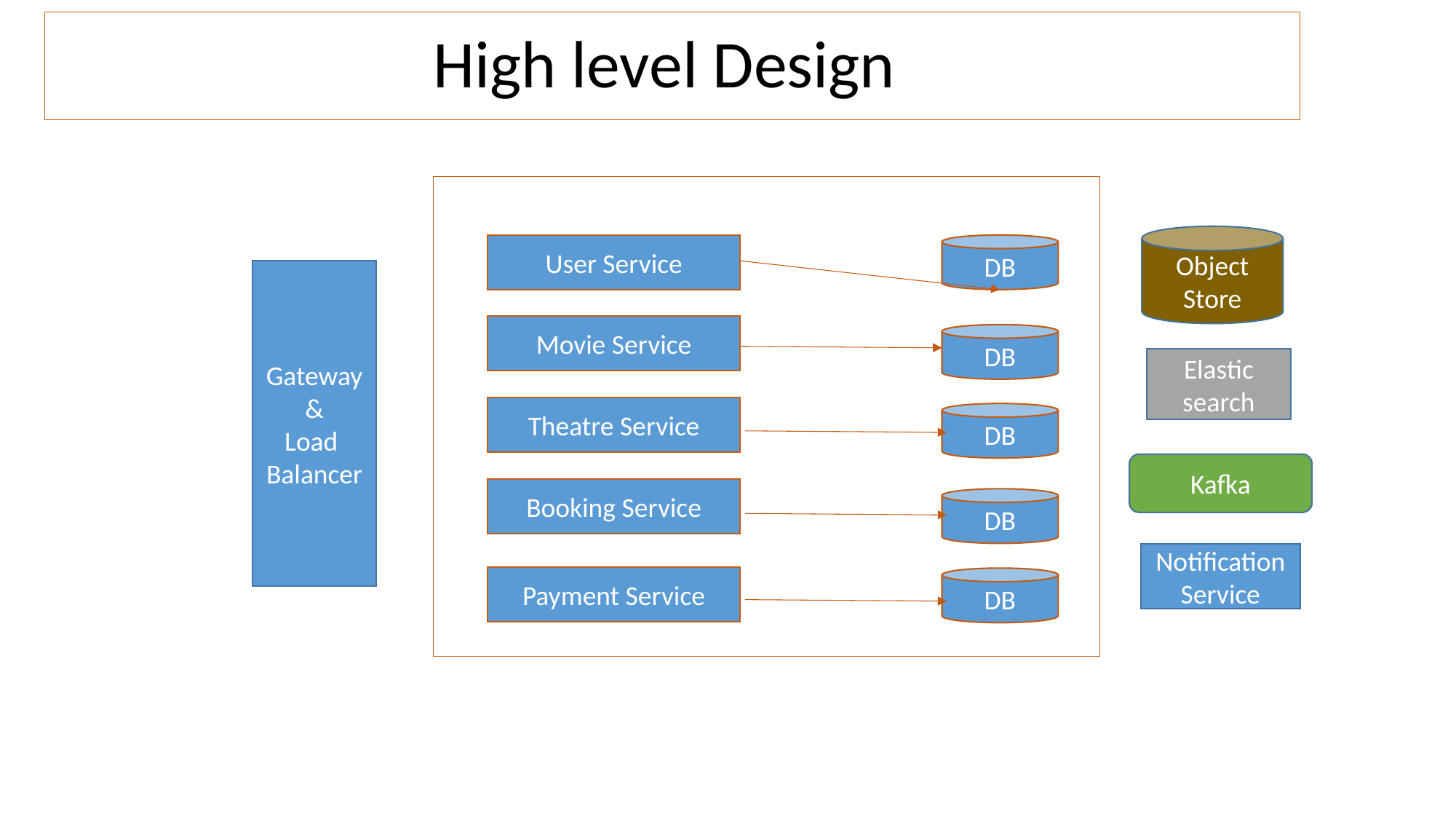

# High level Design

Object Store
User Service
DB
Movie Service
DB
Theatre Service
DB
Booking Service
DB
Payment Service
DB
Gateway &
Load
Balancer

Elastic search
Kafka
Notification Service